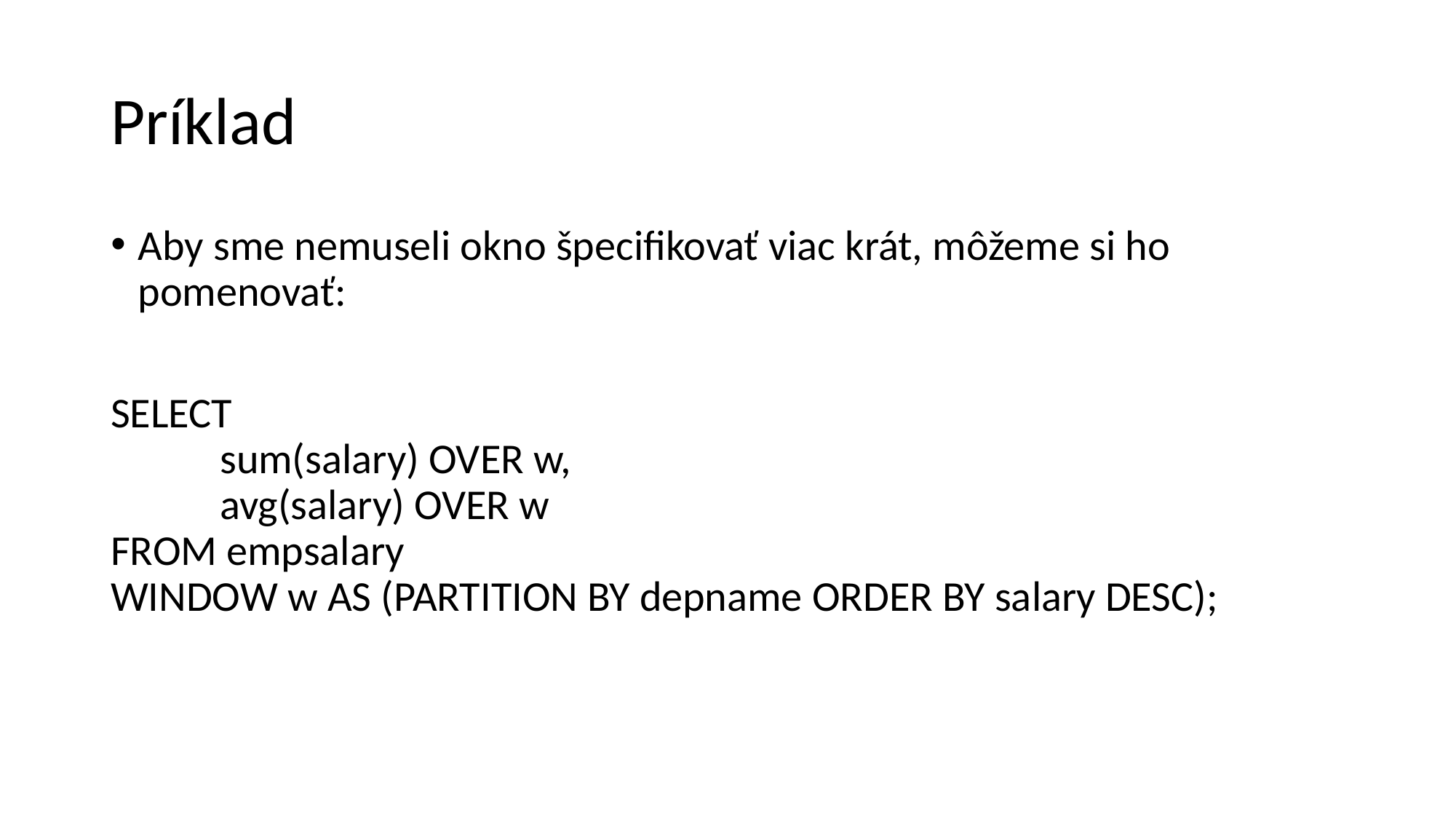

Príklad
Aby sme nemuseli okno špecifikovať viac krát, môžeme si ho pomenovať:

SELECT
	sum(salary) OVER w,
	avg(salary) OVER w
FROM empsalary
WINDOW w AS (PARTITION BY depname ORDER BY salary DESC);